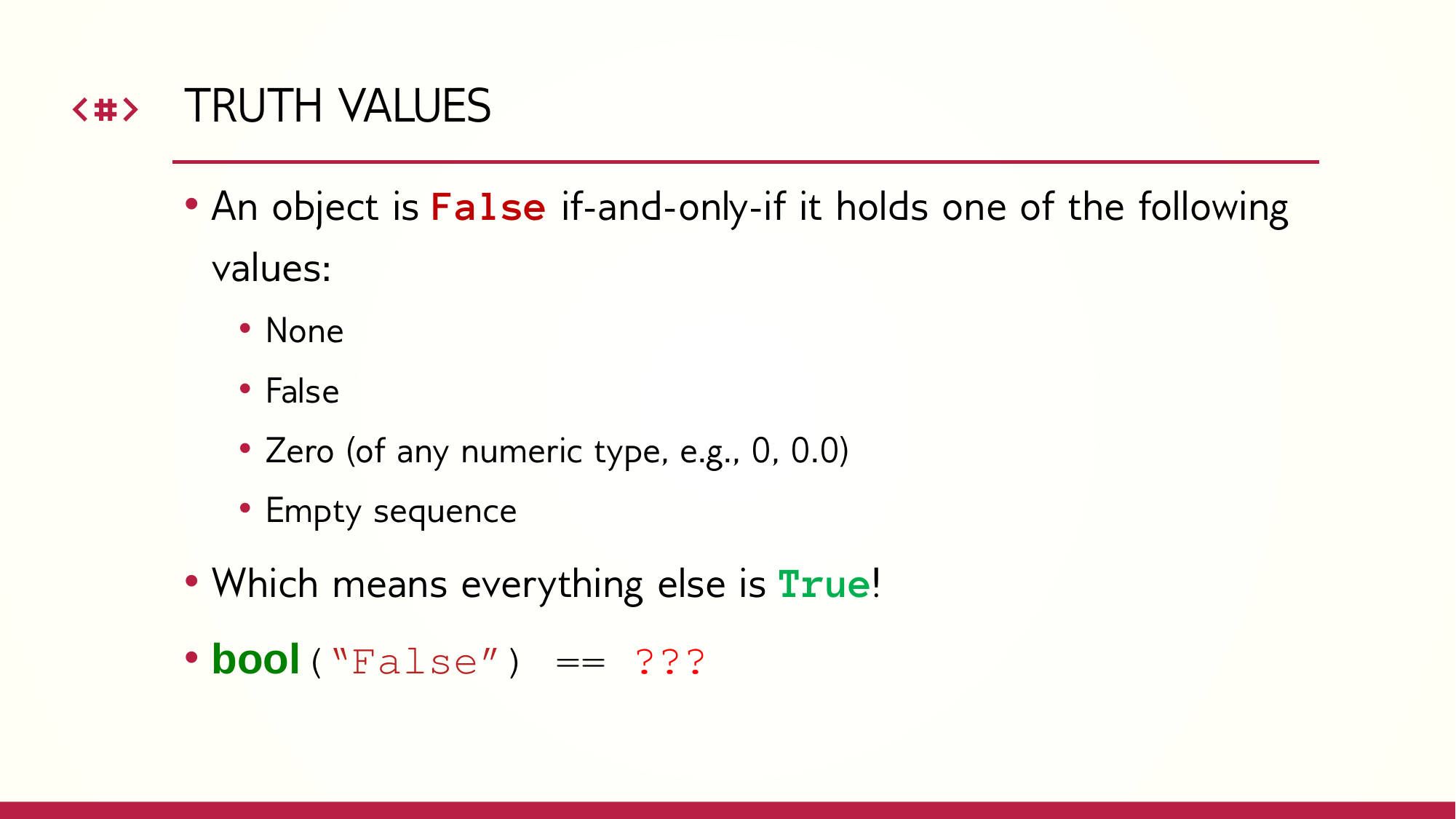

# Truth values
An object is False if-and-only-if it holds one of the following values:
None
False
Zero (of any numeric type, e.g., 0, 0.0)
Empty sequence
Which means everything else is True!
bool(“False”) == ???